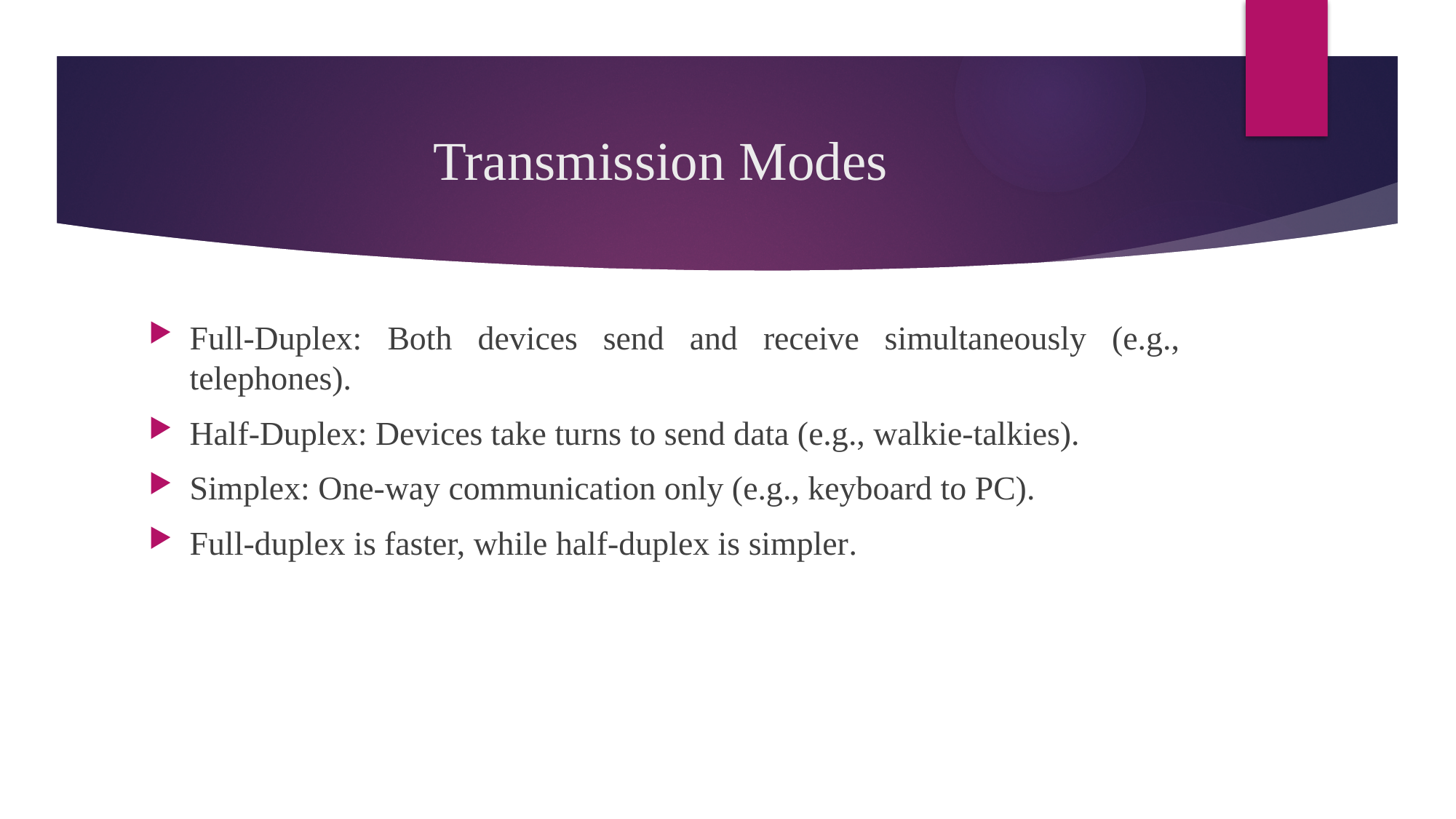

# Transmission Modes
Full-Duplex: Both devices send and receive simultaneously (e.g., telephones).
Half-Duplex: Devices take turns to send data (e.g., walkie-talkies).
Simplex: One-way communication only (e.g., keyboard to PC).
Full-duplex is faster, while half-duplex is simpler.